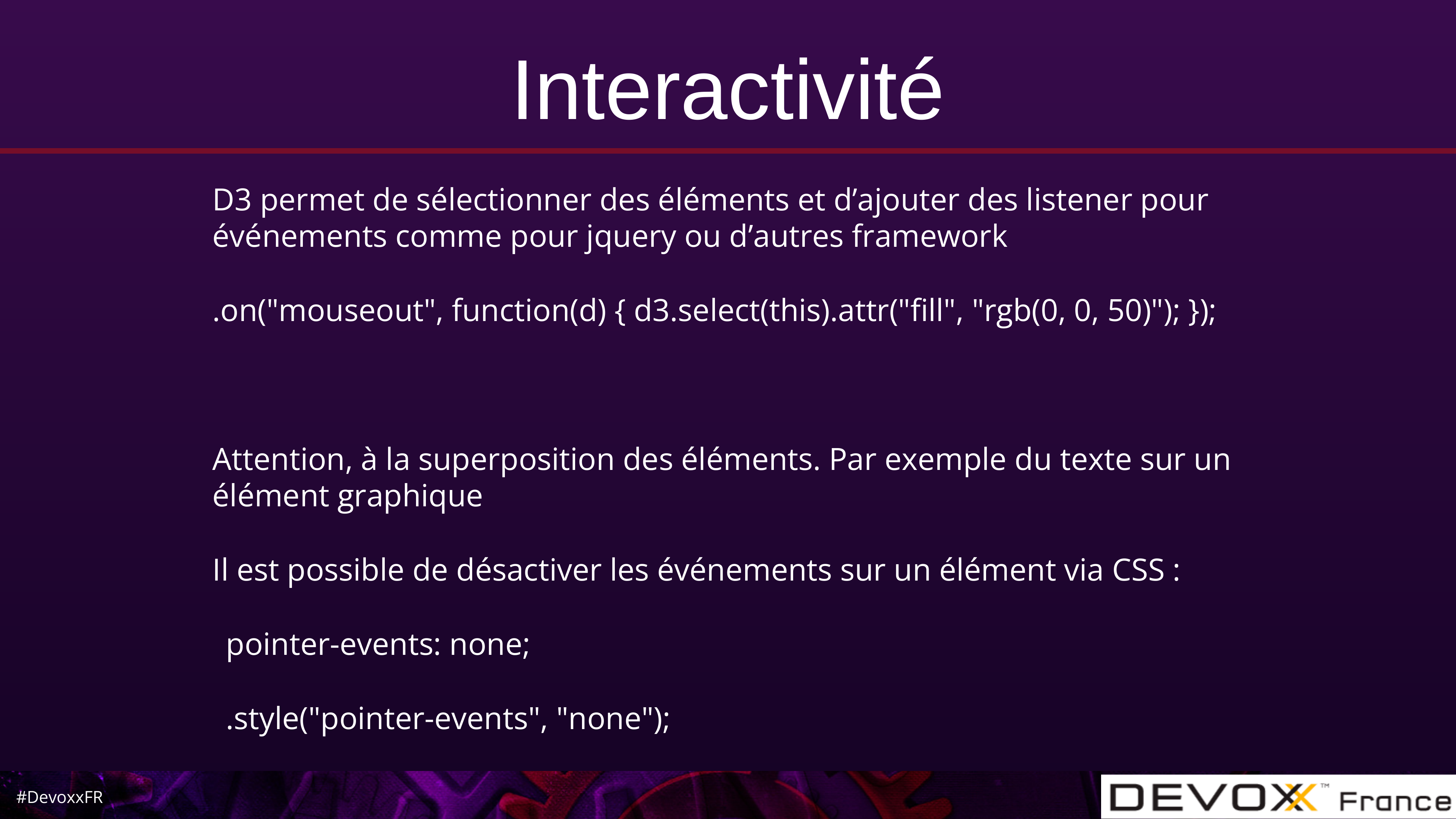

# Interactivité
D3 permet de sélectionner des éléments et d’ajouter des listener pour événements comme pour jquery ou d’autres framework
.on("mouseout", function(d) { d3.select(this).attr("fill", "rgb(0, 0, 50)"); });

Attention, à la superposition des éléments. Par exemple du texte sur un élément graphique
Il est possible de désactiver les événements sur un élément via CSS :
pointer-events: none;
.style("pointer-events", "none");